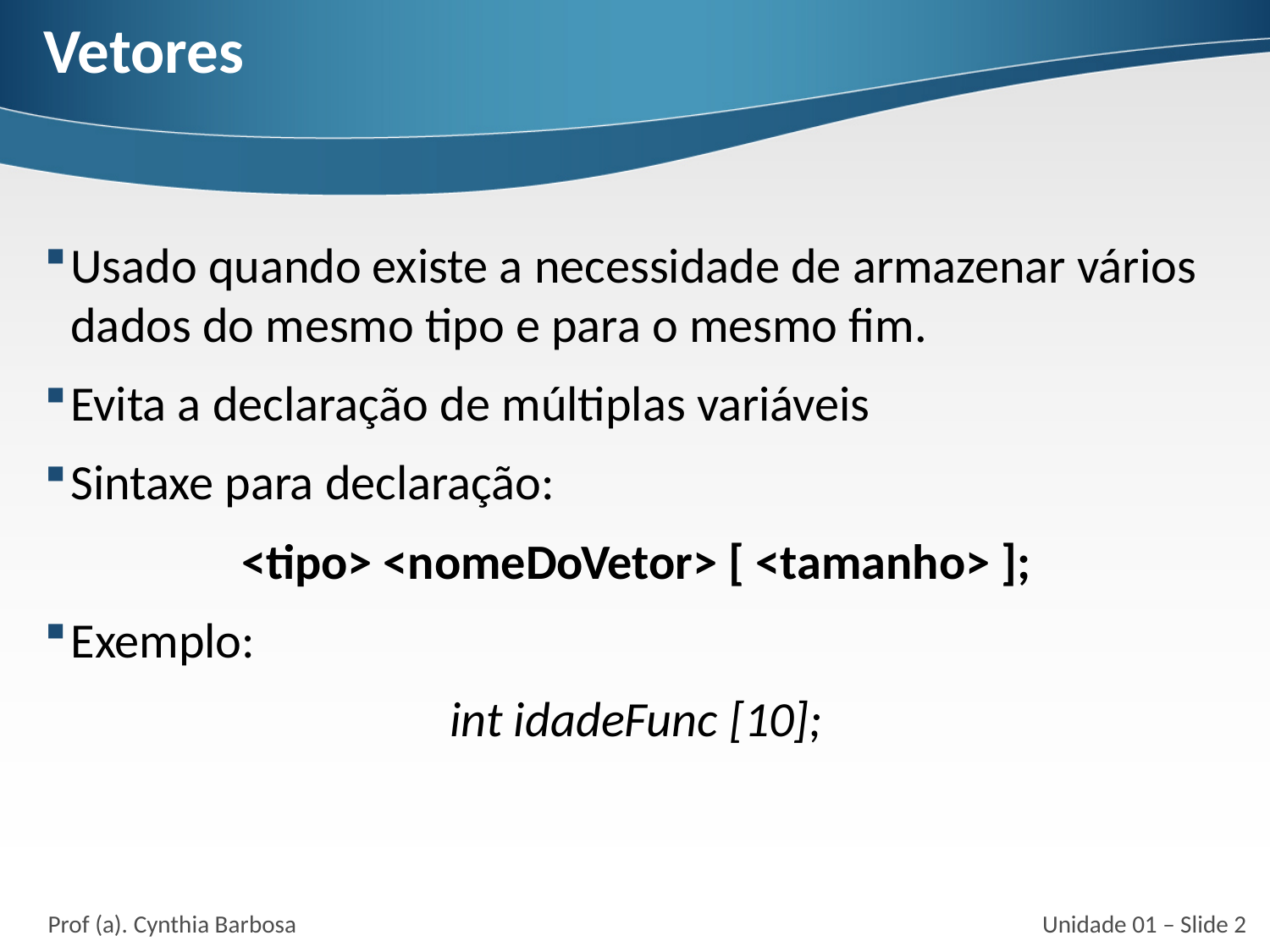

# Vetores
Usado quando existe a necessidade de armazenar vários dados do mesmo tipo e para o mesmo fim.
Evita a declaração de múltiplas variáveis
Sintaxe para declaração:
<tipo> <nomeDoVetor> [ <tamanho> ];
Exemplo:
int idadeFunc [10];